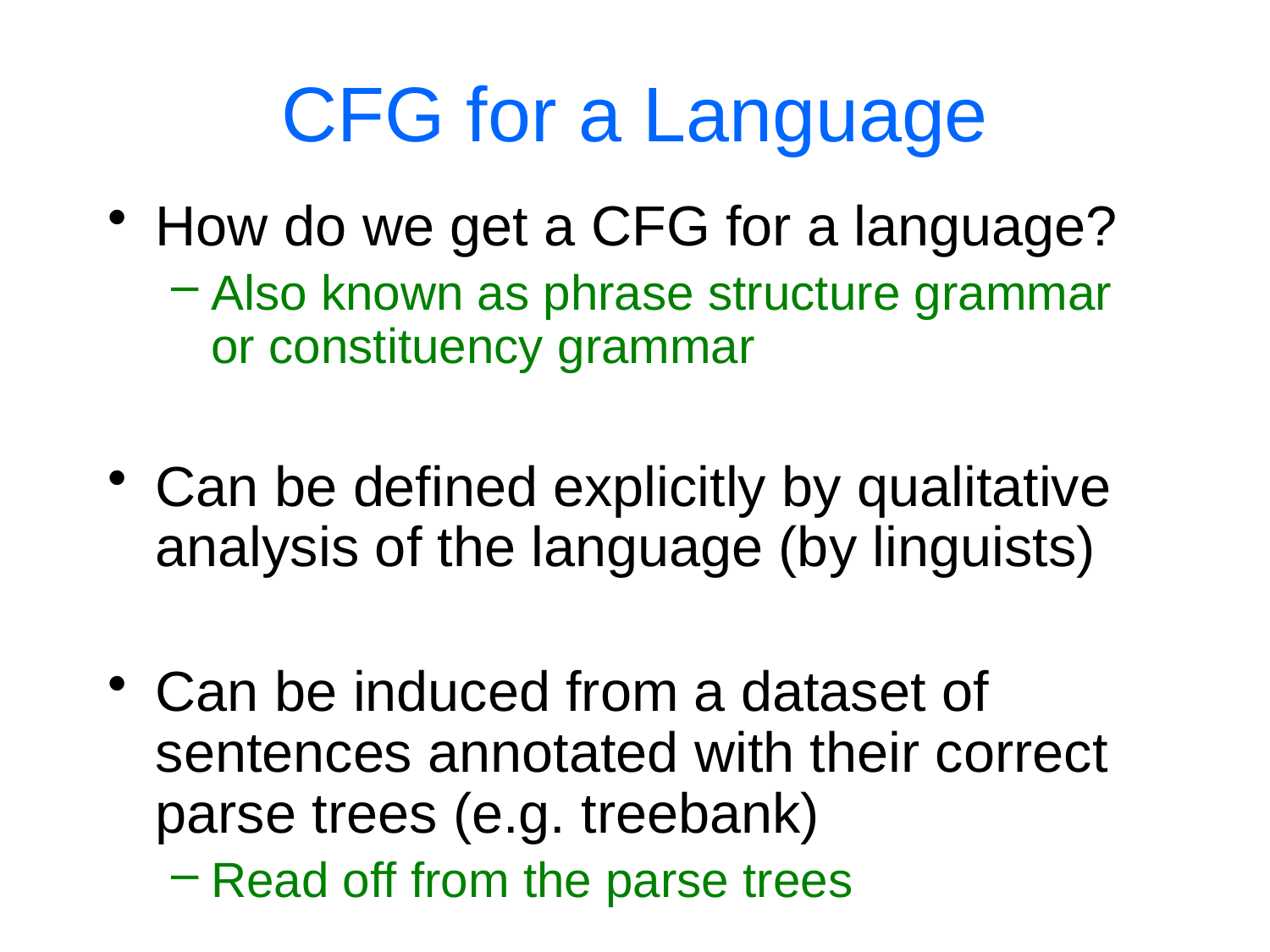

CFG for a Language
How do we get a CFG for a language?
Also known as phrase structure grammar or constituency grammar

Can be defined explicitly by qualitative analysis of the language (by linguists)

Can be induced from a dataset of sentences annotated with their correct parse trees (e.g. treebank)
Read off from the parse trees